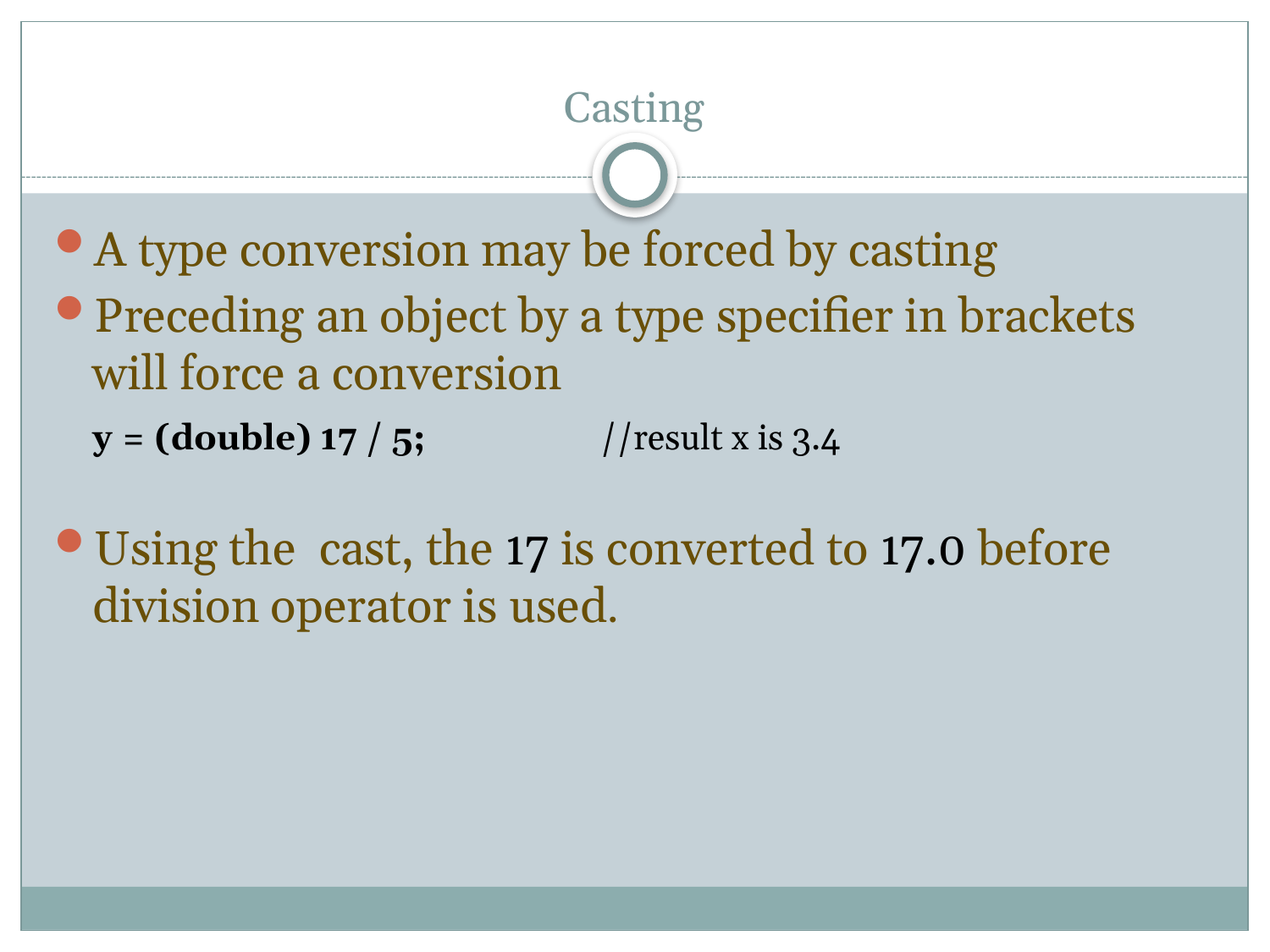

# Casting
A type conversion may be forced by casting
Preceding an object by a type specifier in brackets will force a conversion
	y = (double) 17 / 5;		//result x is 3.4

Using the  cast, the 17 is converted to 17.0 before division operator is used.